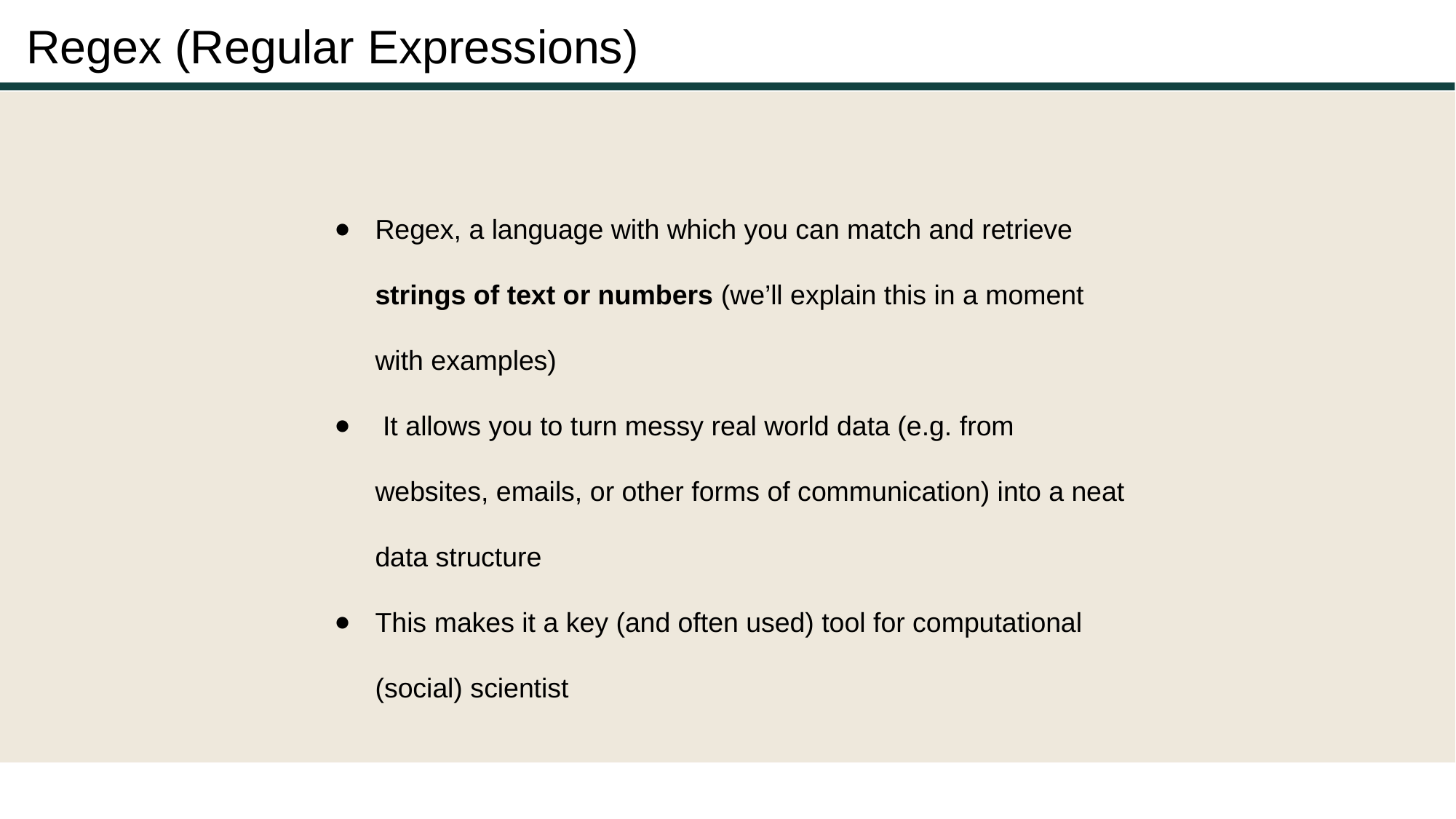

Regex (Regular Expressions)

Regex, a language with which you can match and retrieve strings of text or numbers (we’ll explain this in a moment with examples)
 It allows you to turn messy real world data (e.g. from websites, emails, or other forms of communication) into a neat data structure
This makes it a key (and often used) tool for computational (social) scientist